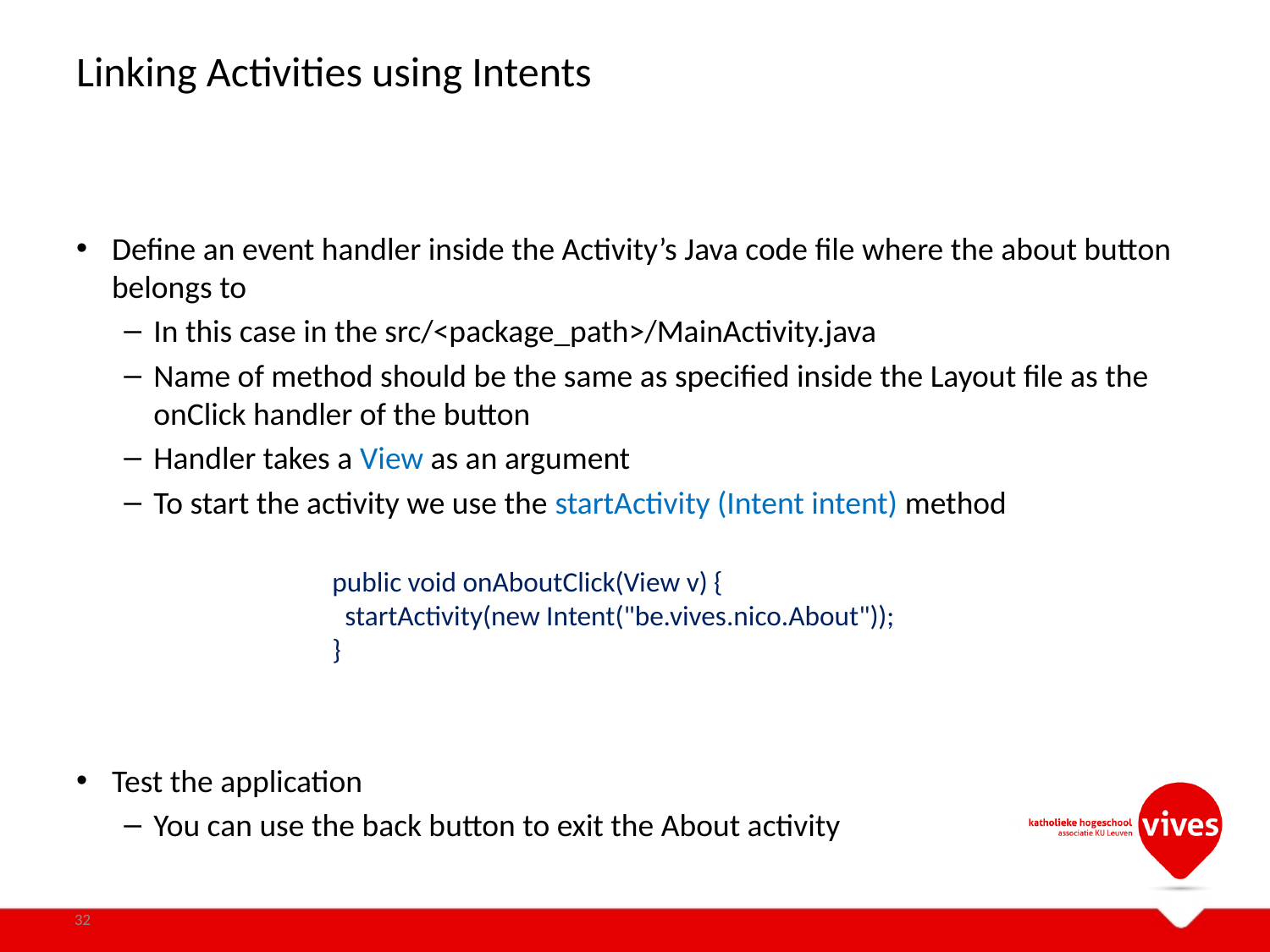

# Linking Activities using Intents
Define an event handler inside the Activity’s Java code file where the about button belongs to
In this case in the src/<package_path>/MainActivity.java
Name of method should be the same as specified inside the Layout file as the onClick handler of the button
Handler takes a View as an argument
To start the activity we use the startActivity (Intent intent) method

Test the application
You can use the back button to exit the About activity

public void onAboutClick(View v) {
  startActivity(new Intent("be.vives.nico.About"));
}
32